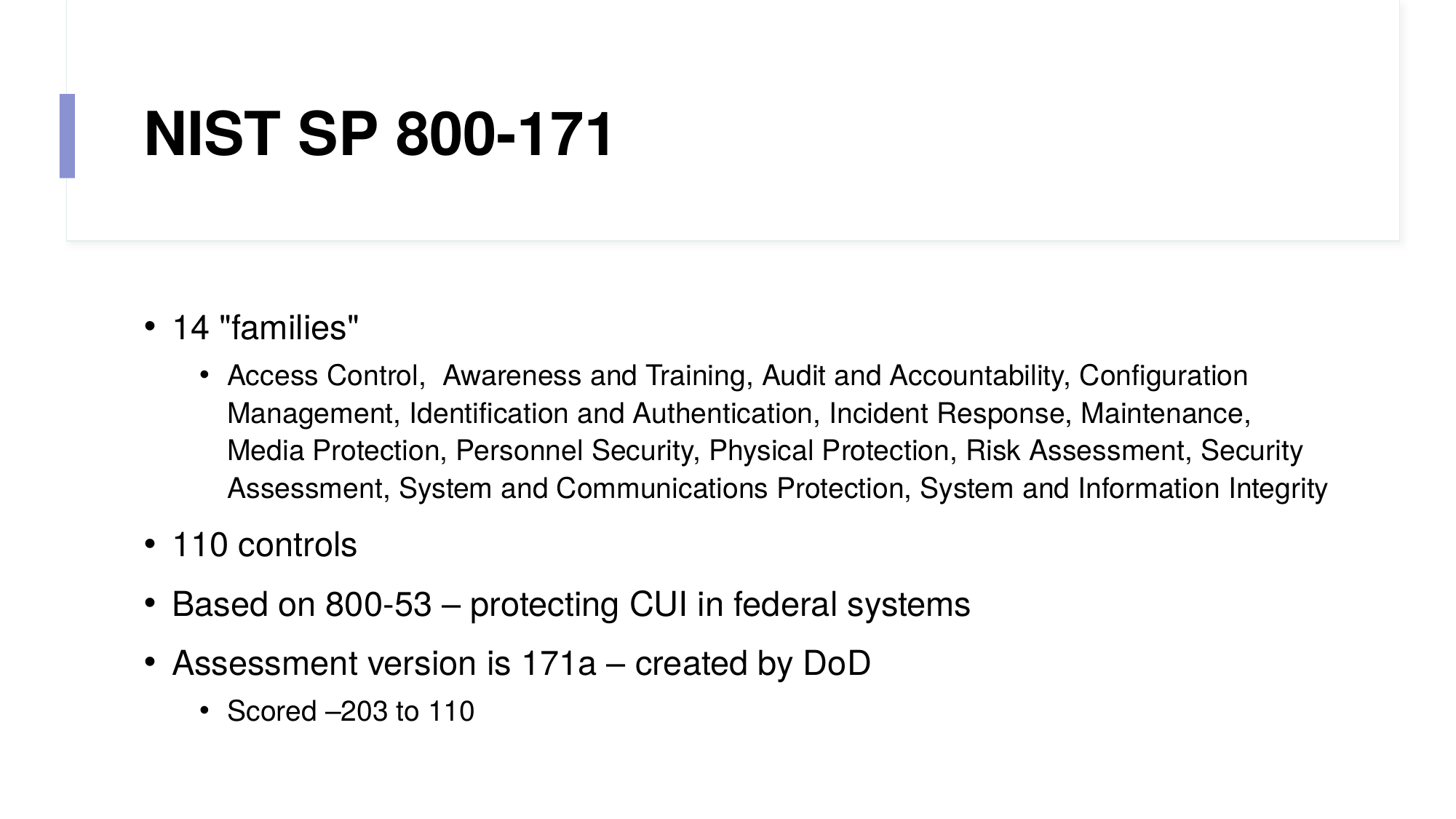

# NIST SP 800-171
14 "families"
Access Control,  Awareness and Training, Audit and Accountability, Configuration Management, Identification and Authentication, Incident Response, Maintenance, Media Protection, Personnel Security, Physical Protection, Risk Assessment, Security Assessment, System and Communications Protection, System and Information Integrity
110 controls
Based on 800-53 – protecting CUI in federal systems
Assessment version is 171a – created by DoD
Scored –203 to 110